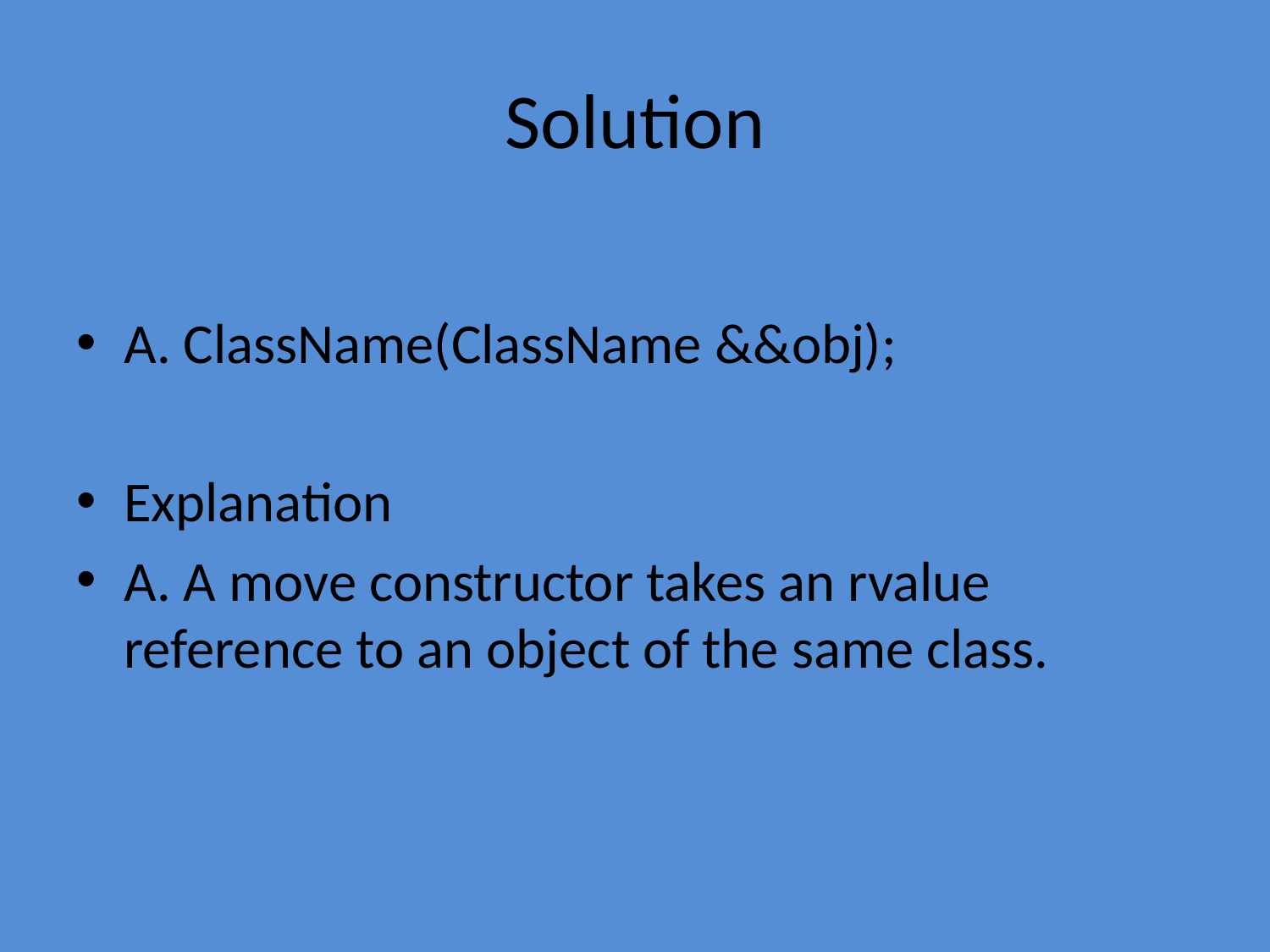

# Solution

A. ClassName(ClassName &&obj);

Explanation
A. A move constructor takes an rvalue reference to an object of the same class.